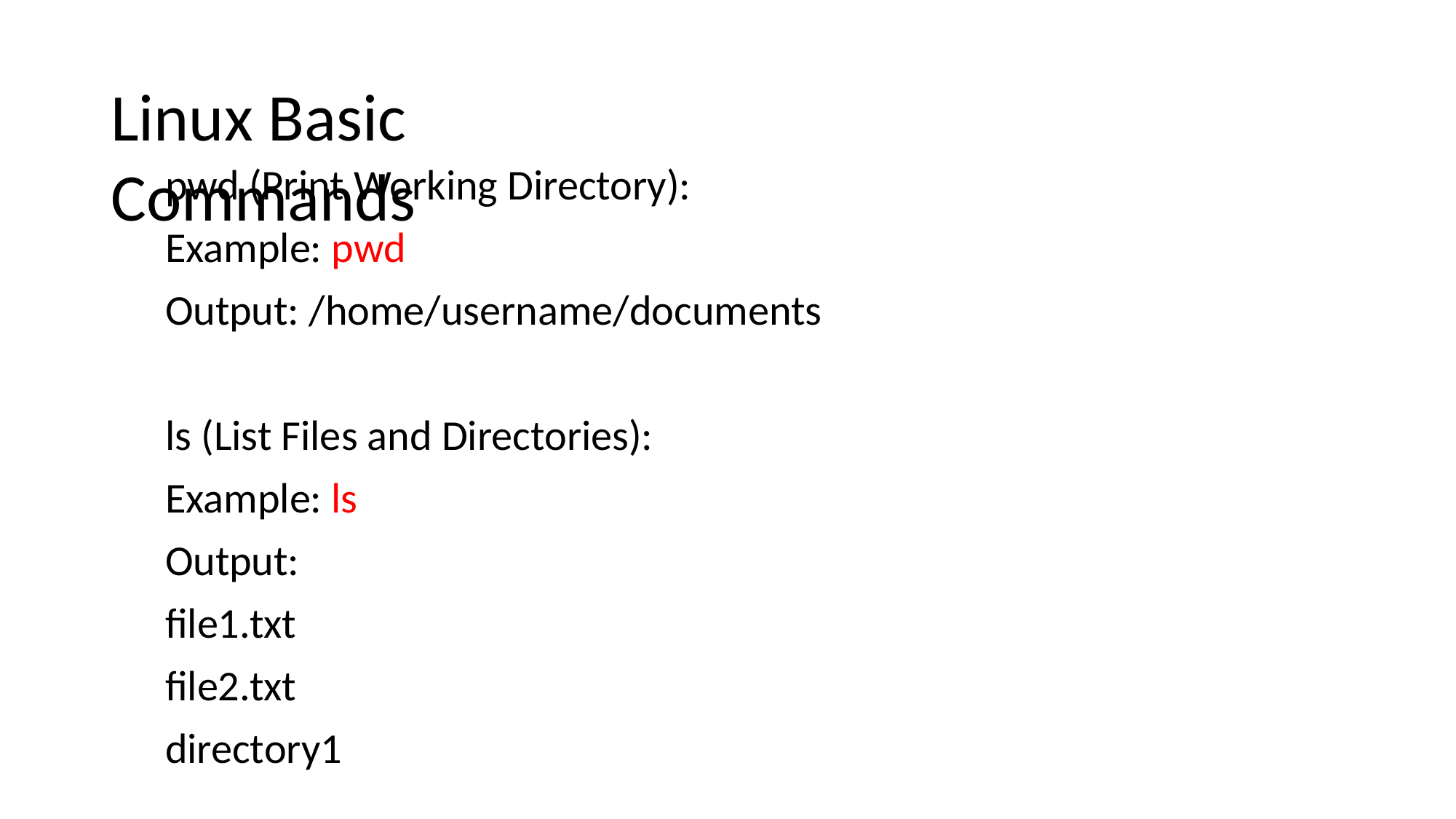

# Linux Basic Commands
pwd (Print Working Directory):
Example: pwd
Output: /home/username/documents

ls (List Files and Directories):
Example: ls
Output:
file1.txt
file2.txt
directory1